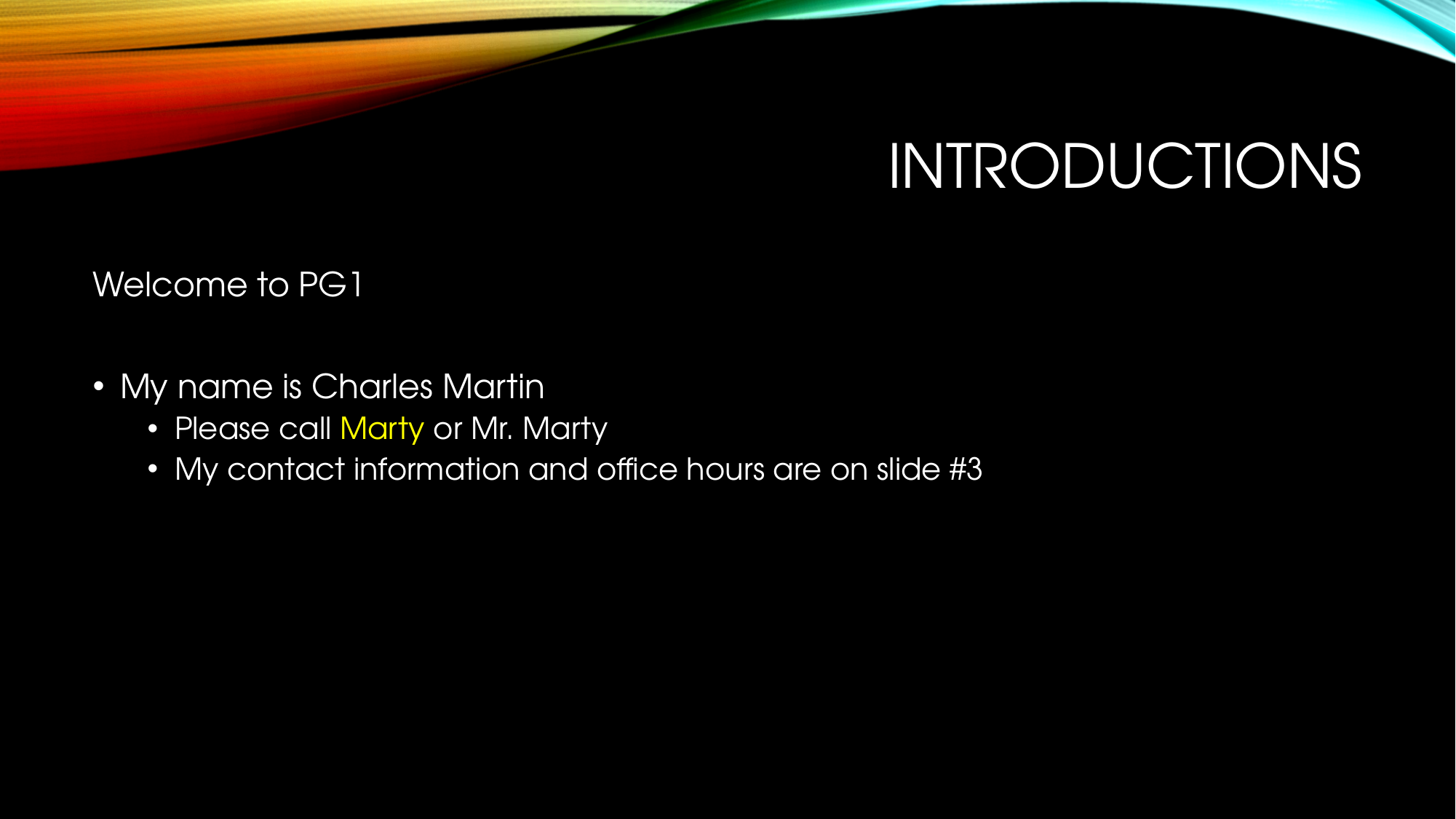

# Introductions
Welcome to PG1

My name is Charles Martin
Please call Marty or Mr. Marty
My contact information and office hours are on slide #3